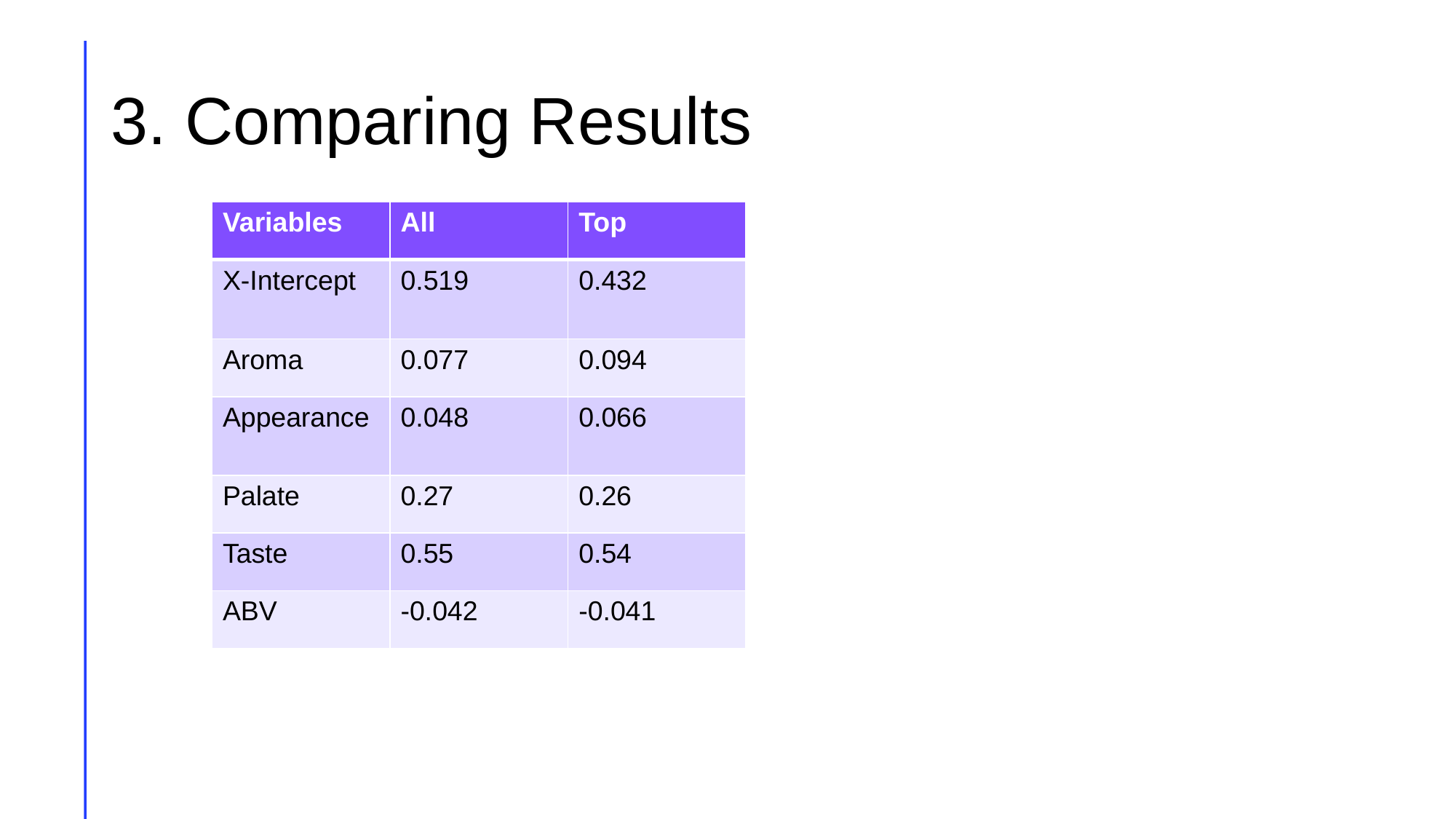

# 3. Comparing Results
| Variables | All | Top |
| --- | --- | --- |
| X-Intercept | 0.519 | 0.432 |
| Aroma | 0.077 | 0.094 |
| Appearance | 0.048 | 0.066 |
| Palate | 0.27 | 0.26 |
| Taste | 0.55 | 0.54 |
| ABV | -0.042 | -0.041 |